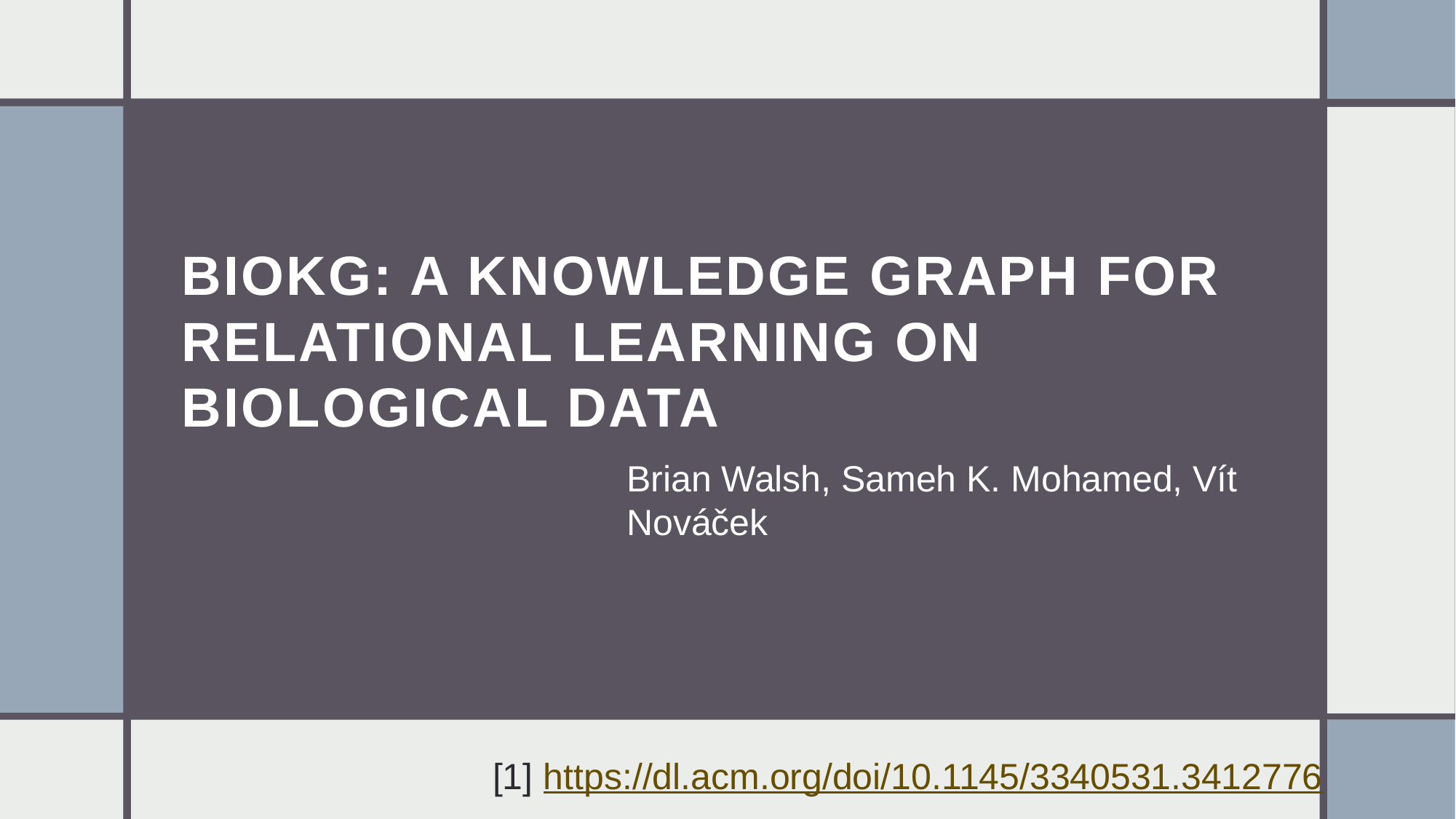

# BioKG: A Knowledge Graph for Relational Learning On Biological Data
Brian Walsh, Sameh K. Mohamed, Vít Nováček
[1] https://dl.acm.org/doi/10.1145/3340531.3412776